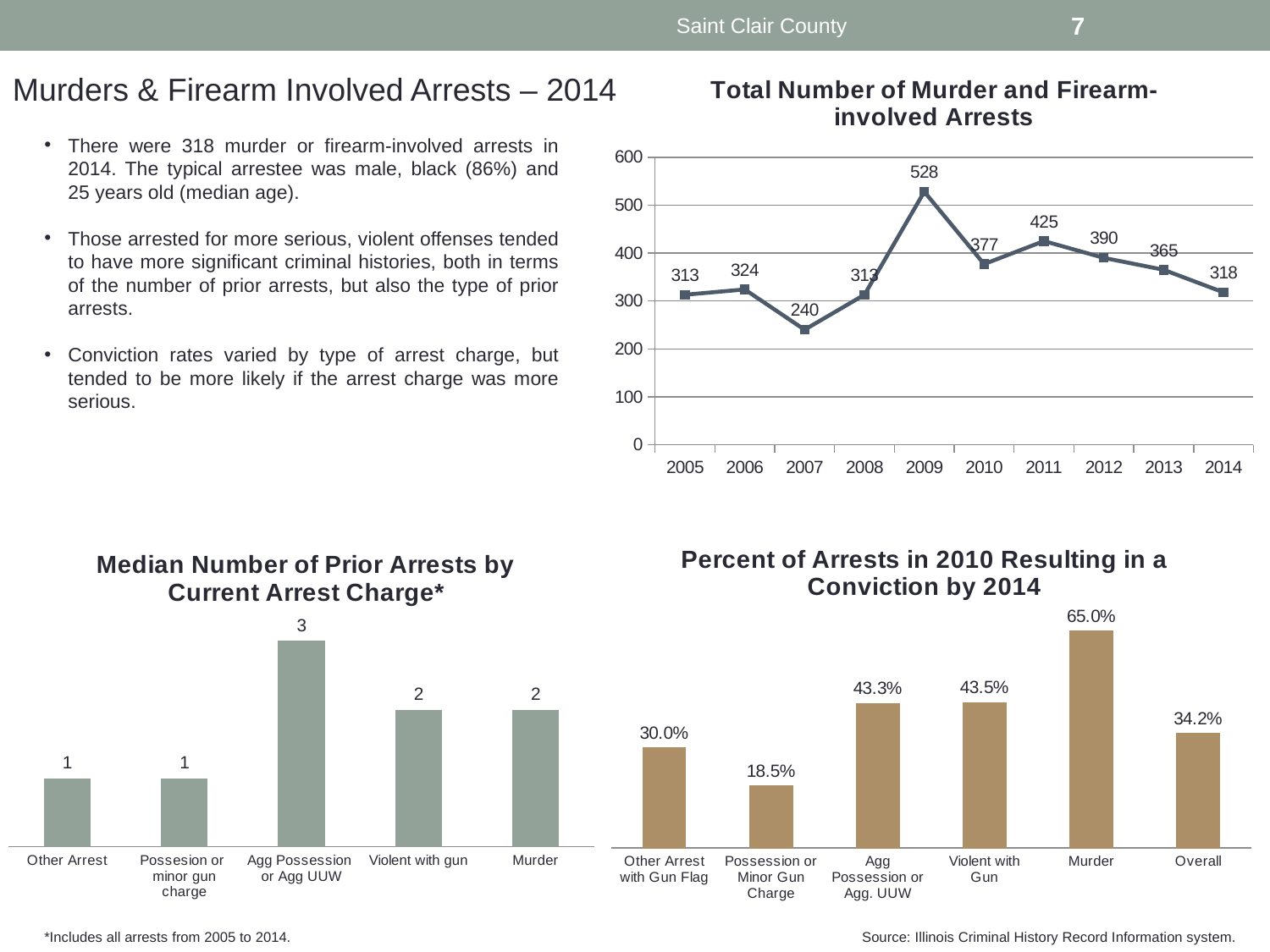

Saint Clair County
7

[unsupported chart]

Murders & Firearm Involved Arrests – 2014
There were 318 murder or firearm-involved arrests in 2014. The typical arrestee was male, black (86%) and 25 years old (median age).

Those arrested for more serious, violent offenses tended to have more significant criminal histories, both in terms of the number of prior arrests, but also the type of prior arrests.

Conviction rates varied by type of arrest charge, but tended to be more likely if the arrest charge was more serious.

### Chart: Median Number of Prior Arrests by Current Arrest Charge*

| Category | St. Clair |
|---|---|
| Other Arrest | 1.0 |
| Possesion or
minor gun charge | 1.0 |
| Agg Possession
or Agg UUW | 3.0 |
| Violent with gun | 2.0 |
| Murder | 2.0 |

### Chart: Percent of Arrests in 2010 Resulting in a Conviction by 2014

| Category | St. Clair |
|---|---|
| Other Arrest with Gun Flag | 0.3 |
| Possession or Minor Gun Charge | 0.18543046357615892 |
| Agg Possession or Agg. UUW | 0.4326923076923077 |
| Violent with Gun | 0.43478260869565216 |
| Murder | 0.65 |
| Overall | 0.3421750663129973 |
*Includes all arrests from 2005 to 2014.
Source: Illinois Criminal History Record Information system.